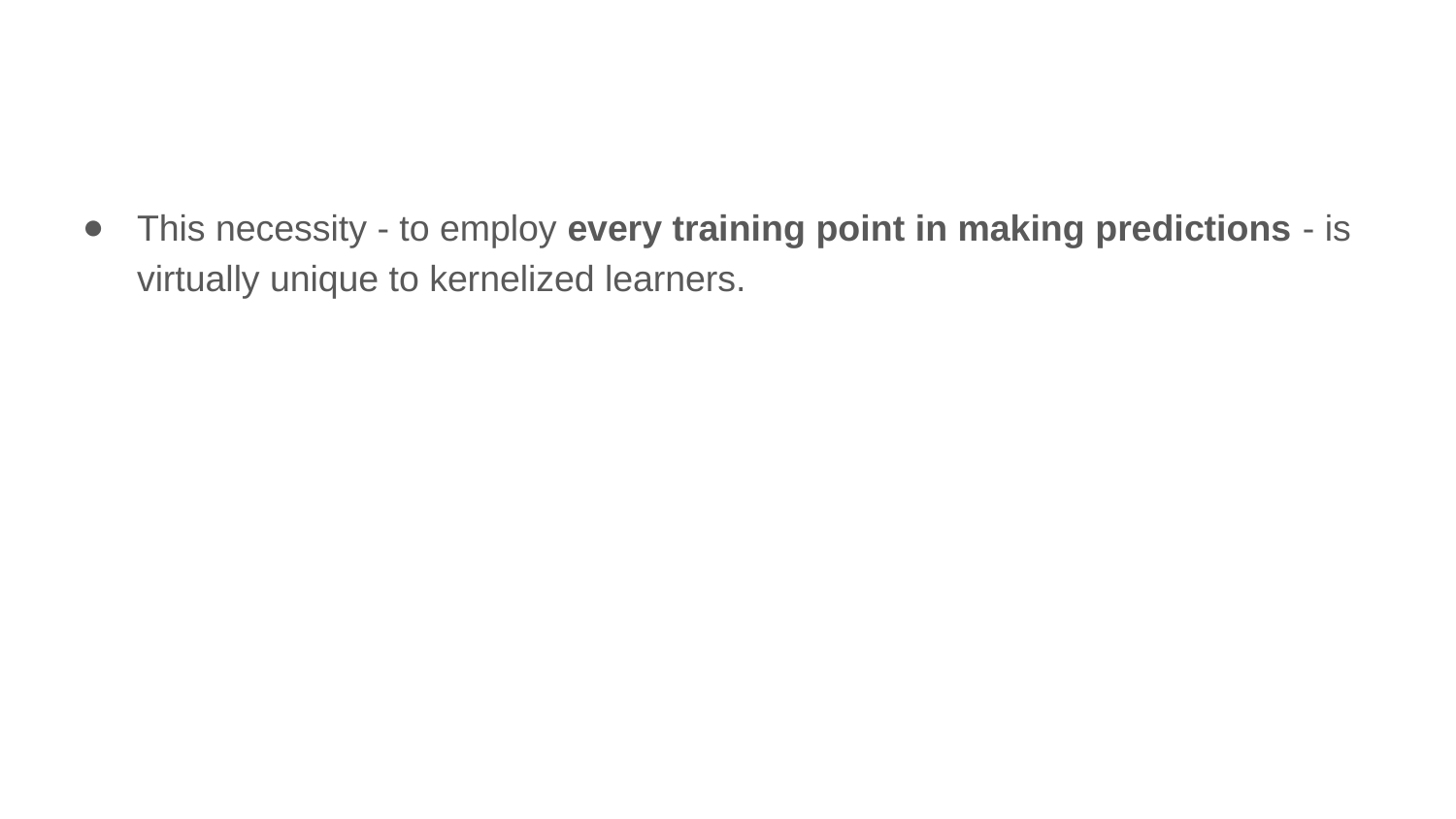

This necessity - to employ every training point in making predictions - is virtually unique to kernelized learners.